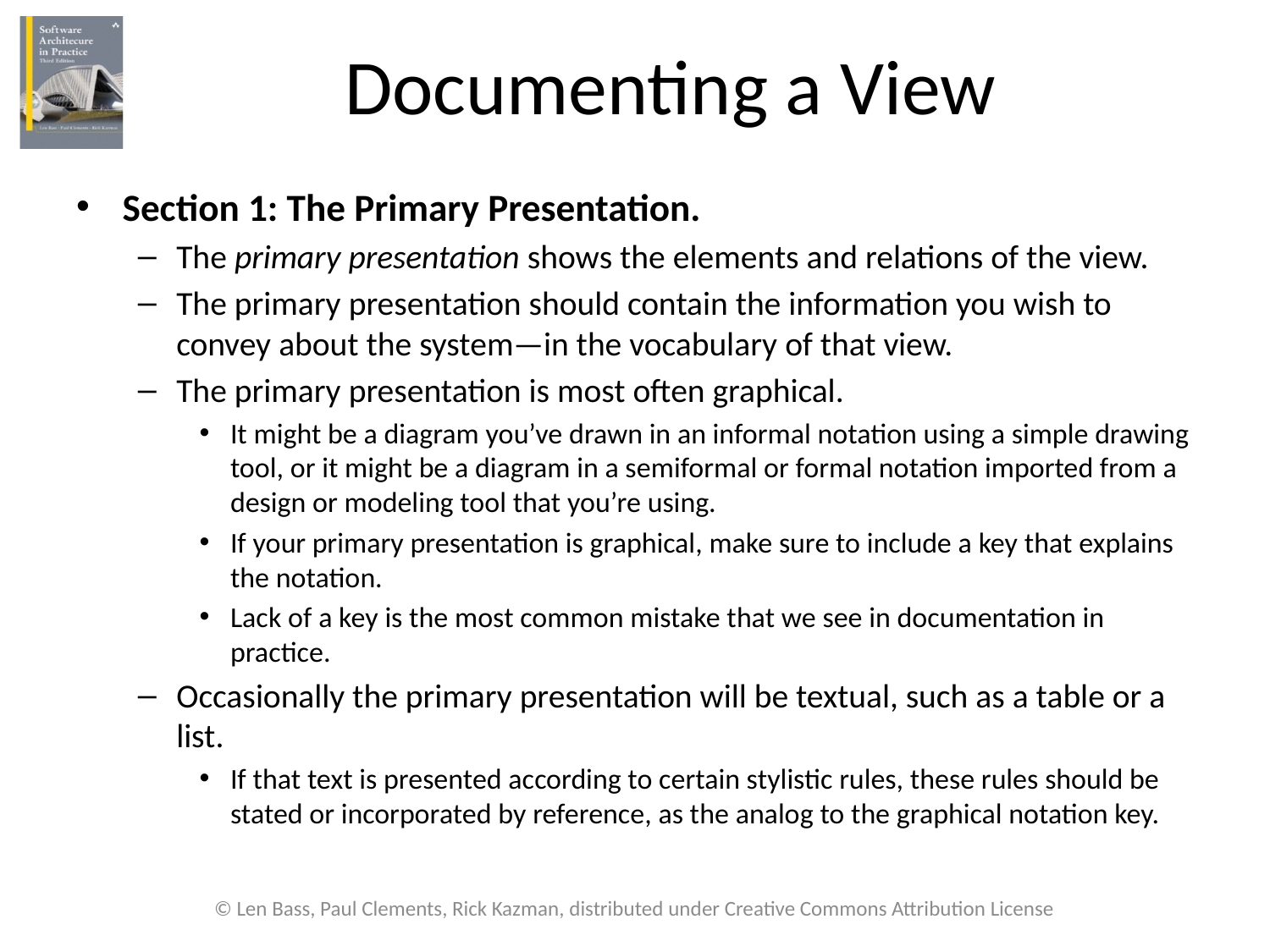

# Documenting a View
Section 1: The Primary Presentation.
The primary presentation shows the elements and relations of the view.
The primary presentation should contain the information you wish to convey about the system—in the vocabulary of that view.
The primary presentation is most often graphical.
It might be a diagram you’ve drawn in an informal notation using a simple drawing tool, or it might be a diagram in a semiformal or formal notation imported from a design or modeling tool that you’re using.
If your primary presentation is graphical, make sure to include a key that explains the notation.
Lack of a key is the most common mistake that we see in documentation in practice.
Occasionally the primary presentation will be textual, such as a table or a list.
If that text is presented according to certain stylistic rules, these rules should be stated or incorporated by reference, as the analog to the graphical notation key.
© Len Bass, Paul Clements, Rick Kazman, distributed under Creative Commons Attribution License